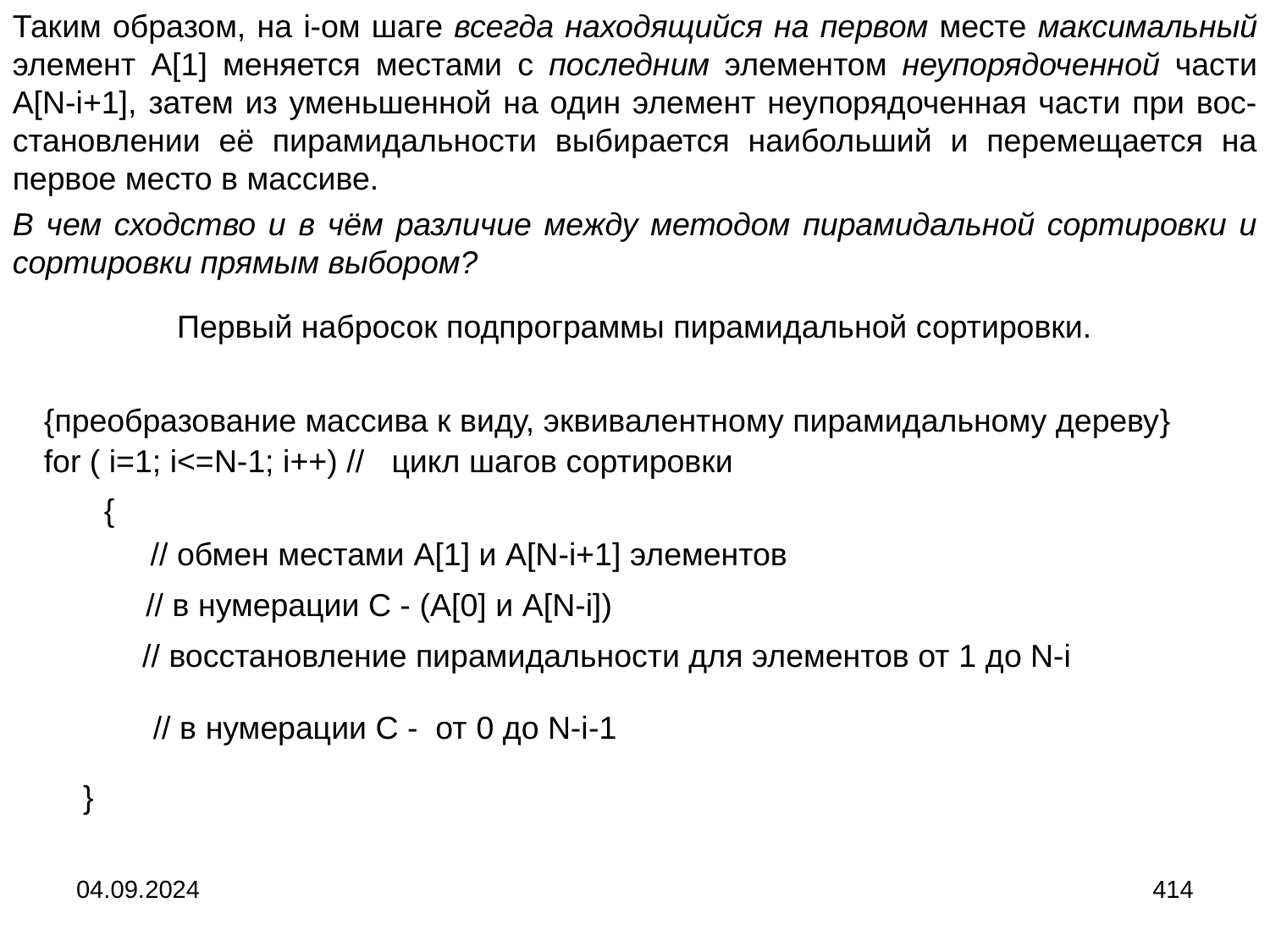

Таким образом, на i-ом шаге всегда находящийся на первом месте максимальный элемент A[1] меняется местами с последним элементом неупорядоченной части A[N-i+1], затем из уменьшенной на один элемент неупорядоченная части при вос-становлении её пирамидальности выбирается наибольший и перемещается на первое место в массиве.
В чем сходство и в чём различие между методом пирамидальной сортировки и сортировки прямым выбором?
Первый набросок подпрограммы пирамидальной сортировки.
{преобразование массива к виду, эквивалентному пирамидальному дереву}
for ( i=1; i<=N-1; i++) //   цикл шагов сортировки
{
// обмен местами A[1] и A[N-i+1] элементов
               // в нумерации С - (A[0] и A[N-i])
// восстановление пирамидальности для элементов от 1 до N-i
// в нумерации С -  от 0 до N-i-1
}
04.09.2024
414